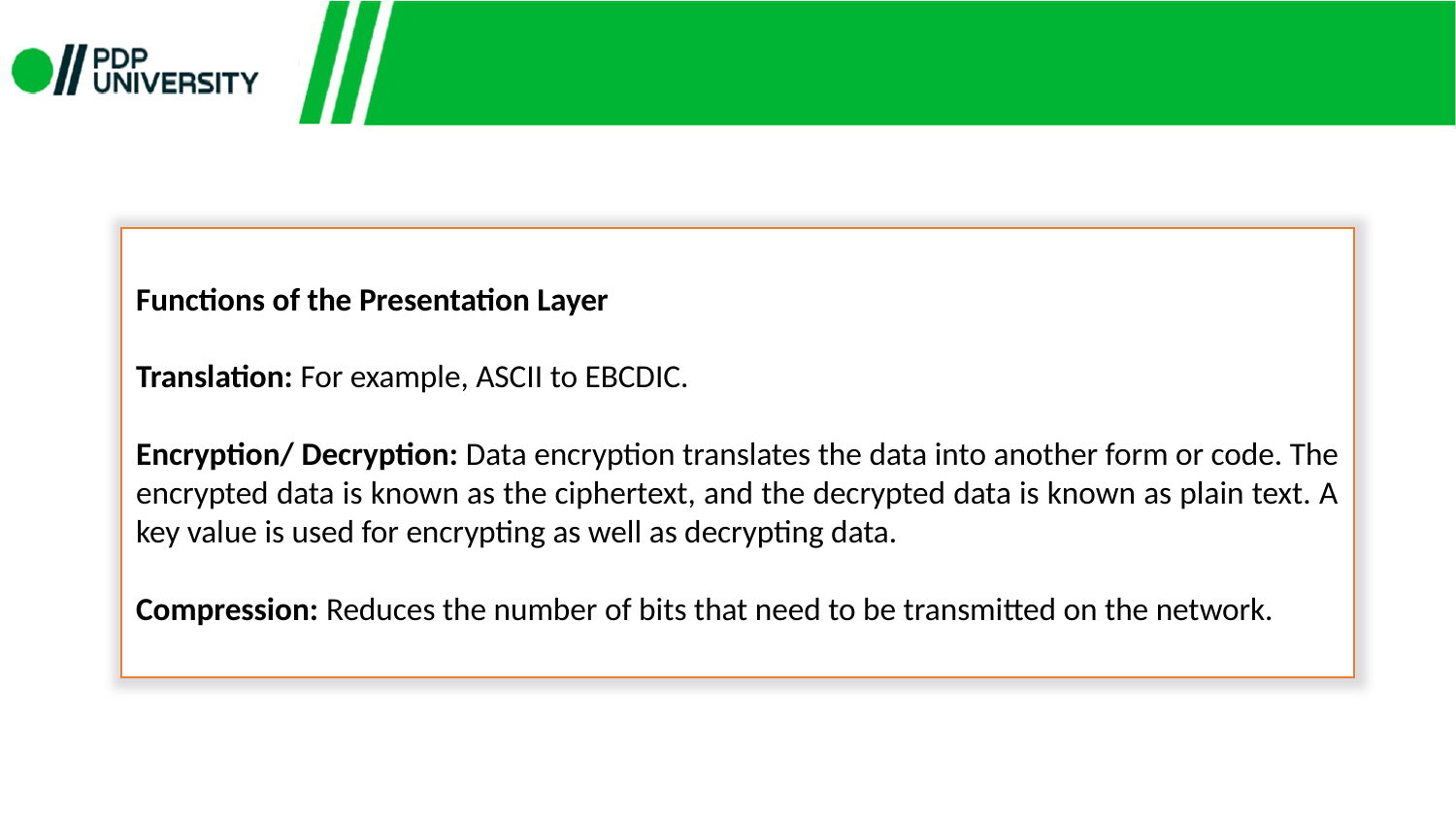

Functions of the Presentation Layer

Translation: For example, ASCII to EBCDIC.

Encryption/ Decryption: Data encryption translates the data into another form or code. The encrypted data is known as the ciphertext, and the decrypted data is known as plain text. A key value is used for encrypting as well as decrypting data.

Compression: Reduces the number of bits that need to be transmitted on the network.